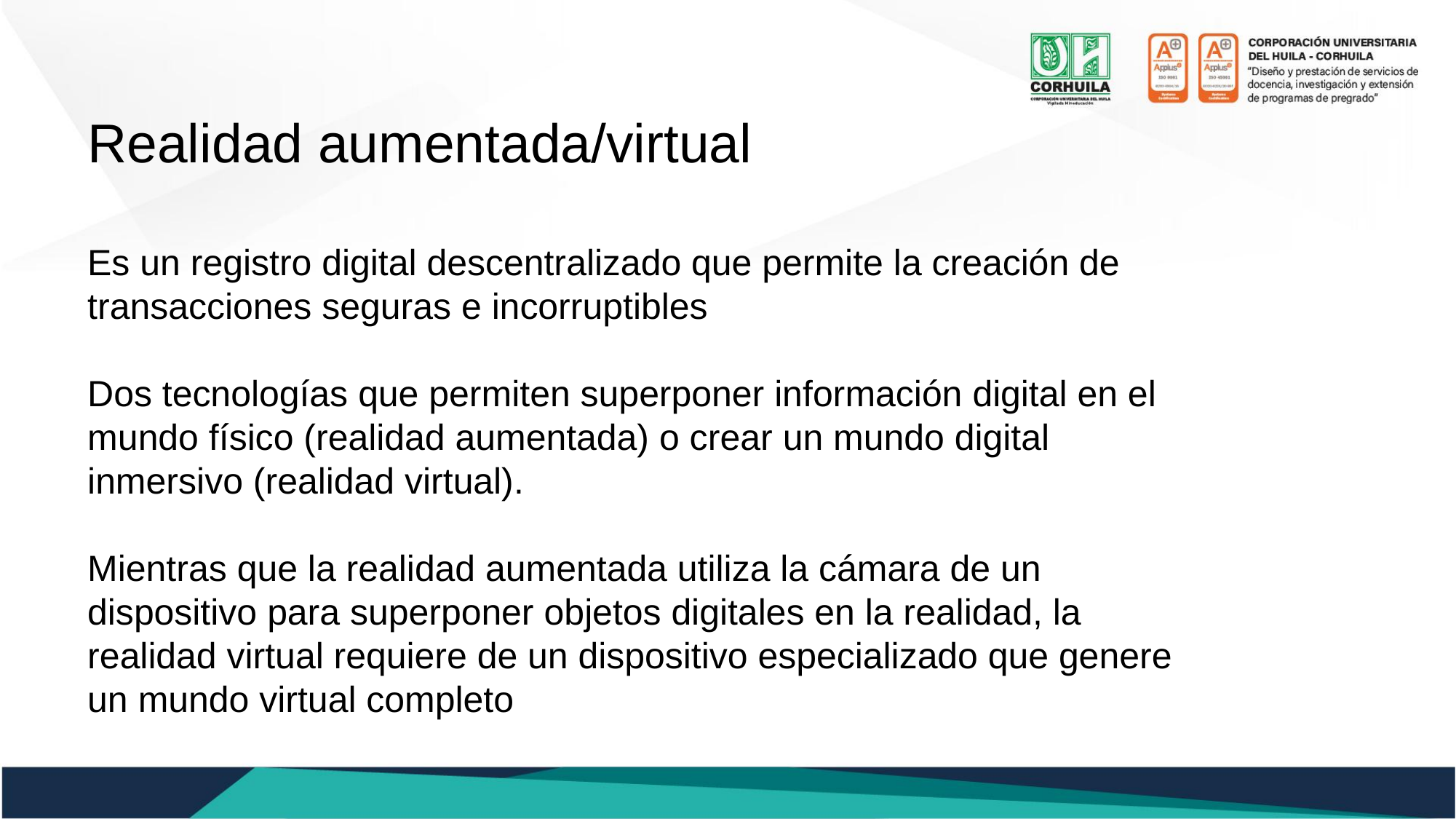

Realidad aumentada/virtual

Es un registro digital descentralizado que permite la creación de transacciones seguras e incorruptibles

Dos tecnologías que permiten superponer información digital en el mundo físico (realidad aumentada) o crear un mundo digital inmersivo (realidad virtual).

Mientras que la realidad aumentada utiliza la cámara de un dispositivo para superponer objetos digitales en la realidad, la realidad virtual requiere de un dispositivo especializado que genere un mundo virtual completo